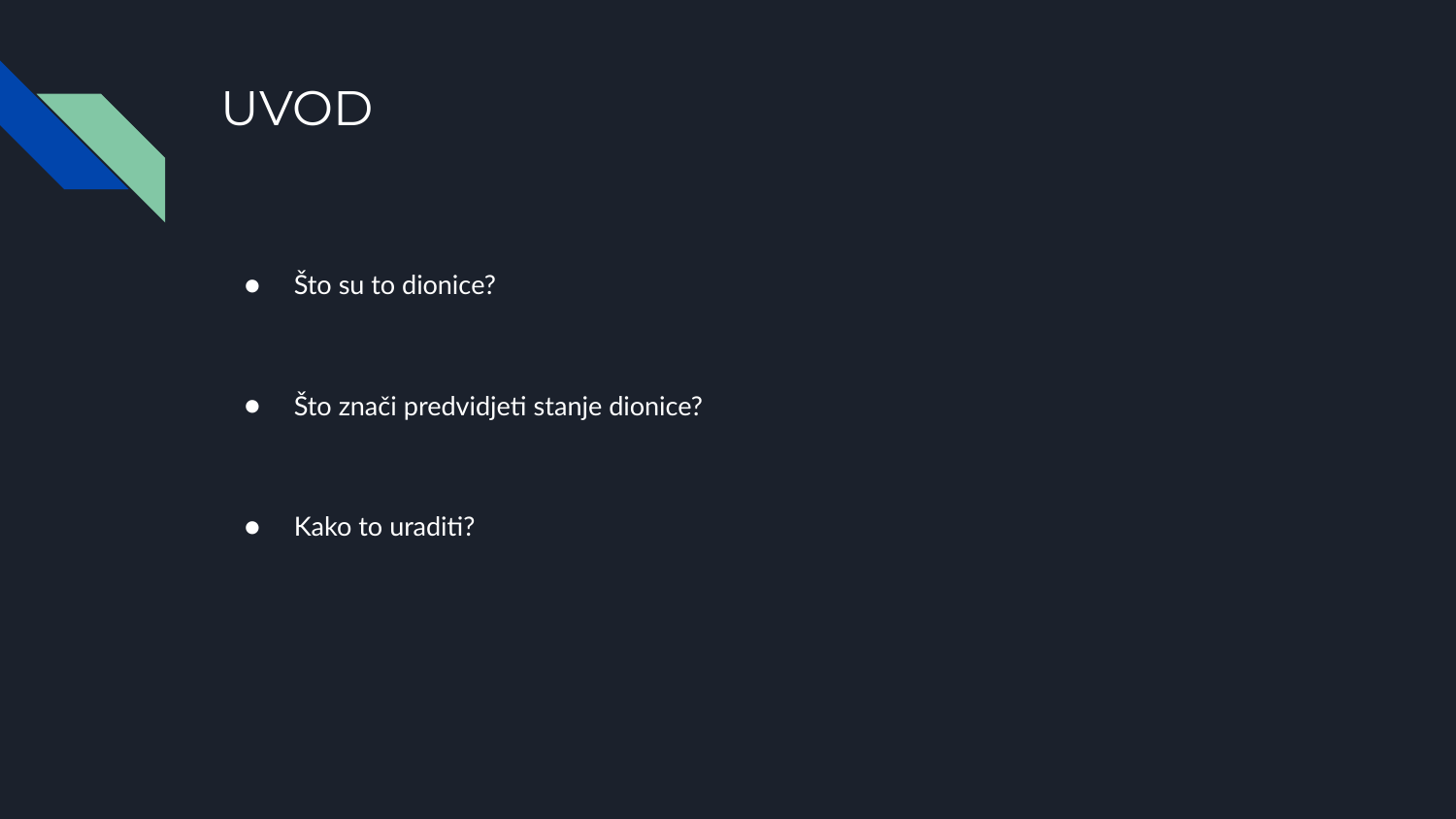

# UVOD
Što su to dionice?

Što znači predvidjeti stanje dionice?

Kako to uraditi?